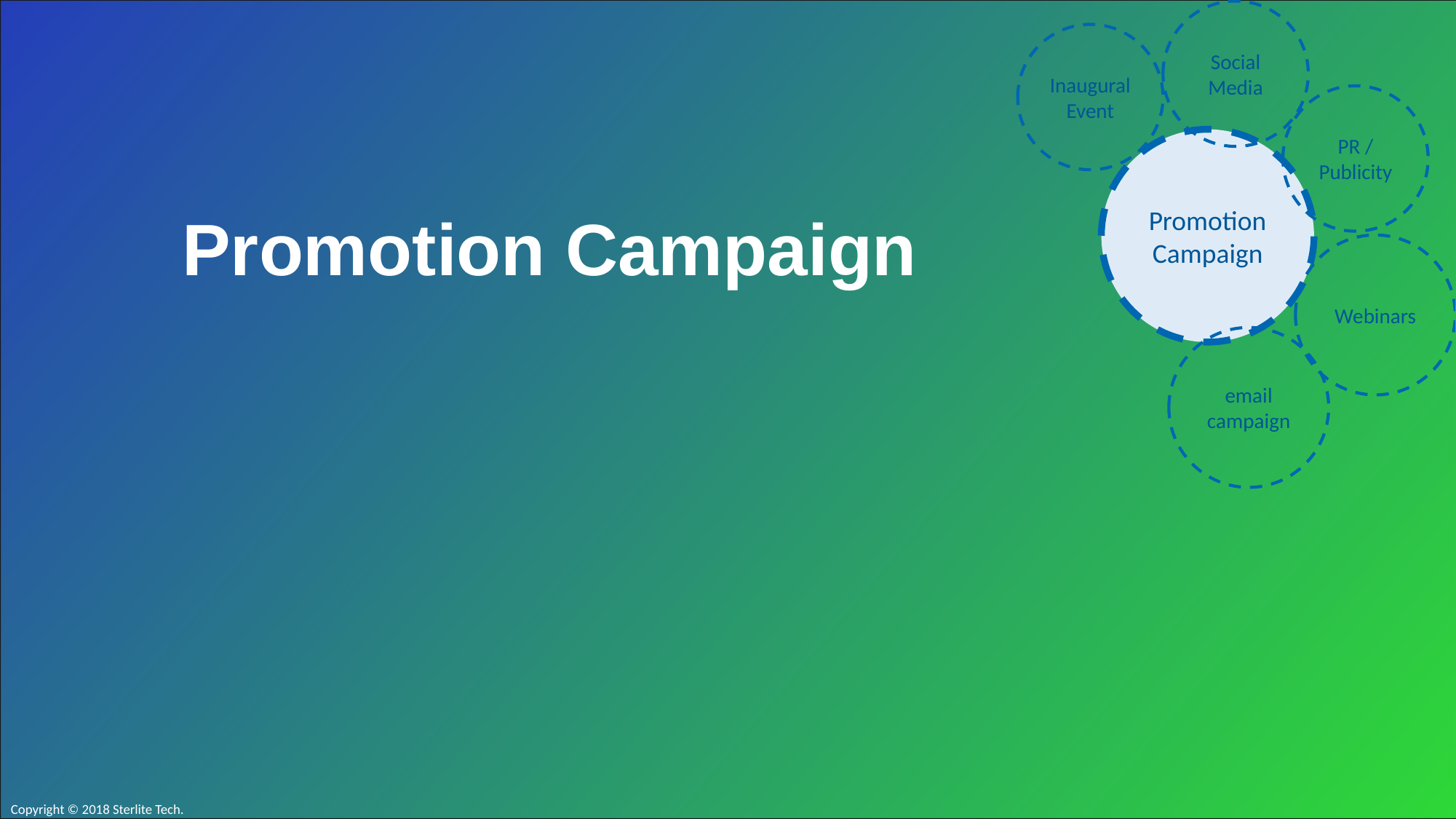

Social Media
Inaugural Event
PR / Publicity
Promotion Campaign
# Promotion Campaign
Webinars
email campaign
Copyright © 2018 Sterlite Tech.